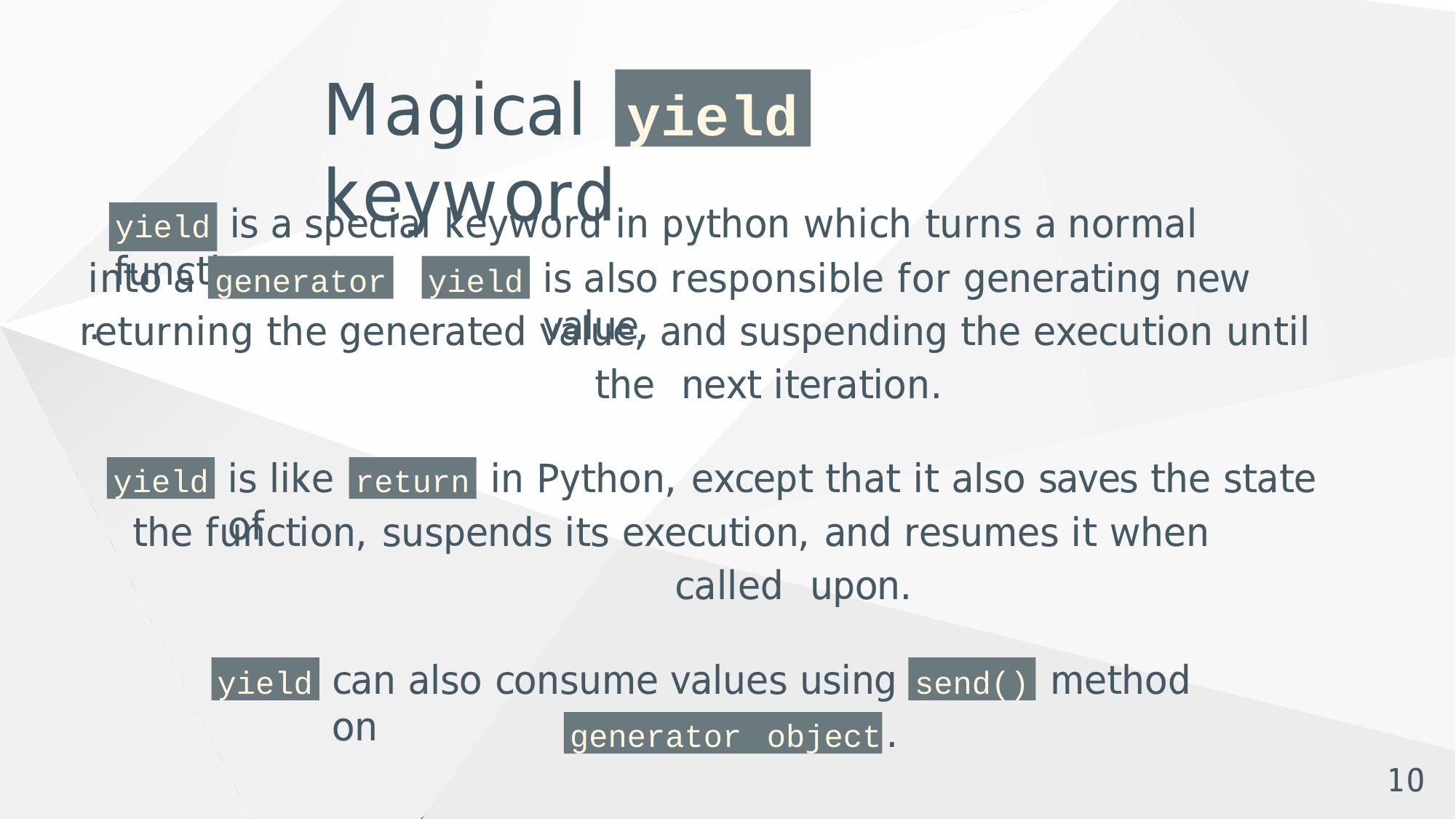

# Magical	keyword
yield
yield is a special keyword in python which turns a normal function

into a	.
is also responsible for generating new value,
generator
yield
returning the generated value, and suspending the execution until the  next iteration.
is like	in Python, except that it also saves the state of
yield
return
the function, suspends its execution, and resumes it when called  upon.
can also consume values using	method on
yield
send()
.
generator	object
10